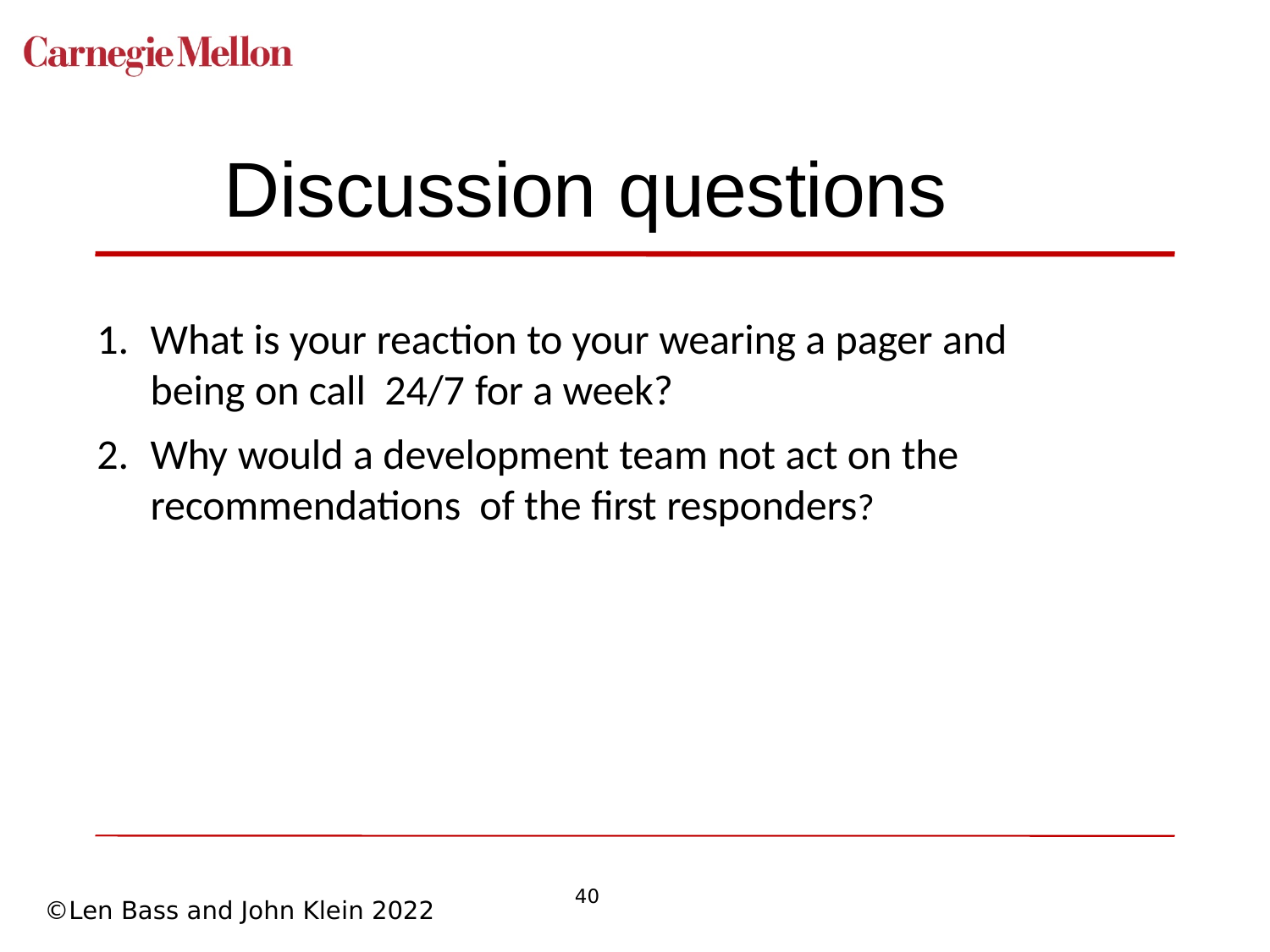

# Discussion questions
What is your reaction to your wearing a pager and being on call  24/7 for a week?
Why would a development team not act on the recommendations  of the first responders?
40